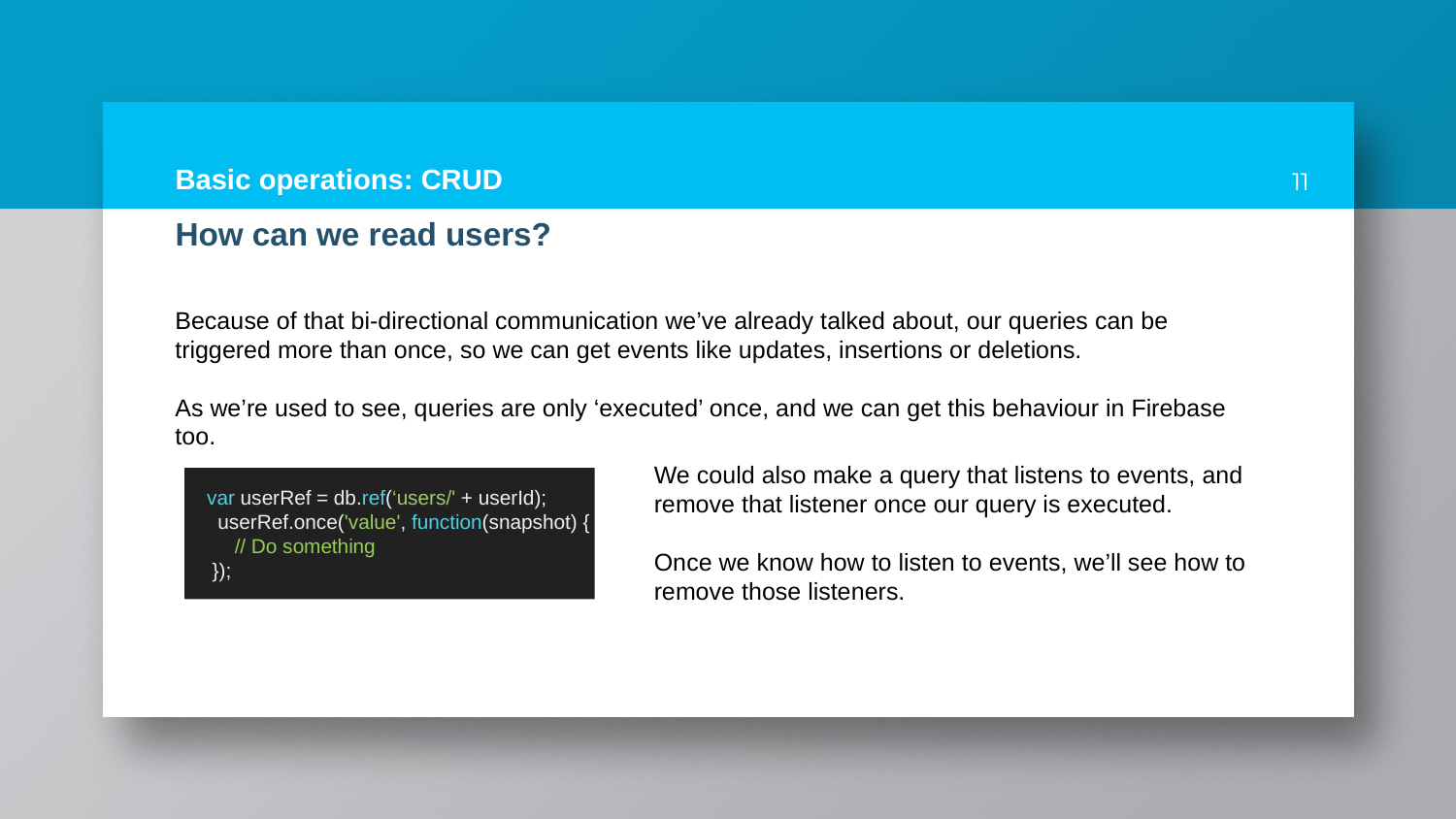

# Basic operations: CRUD
11
How can we read users?
Because of that bi-directional communication we’ve already talked about, our queries can be triggered more than once, so we can get events like updates, insertions or deletions.

As we’re used to see, queries are only ‘executed’ once, and we can get this behaviour in Firebase too.
We could also make a query that listens to events, and remove that listener once our query is executed.

Once we know how to listen to events, we’ll see how to remove those listeners.
    var userRef = db.ref(‘users/' + userId);
      userRef.once('value', function(snapshot) {
         // Do something
     });